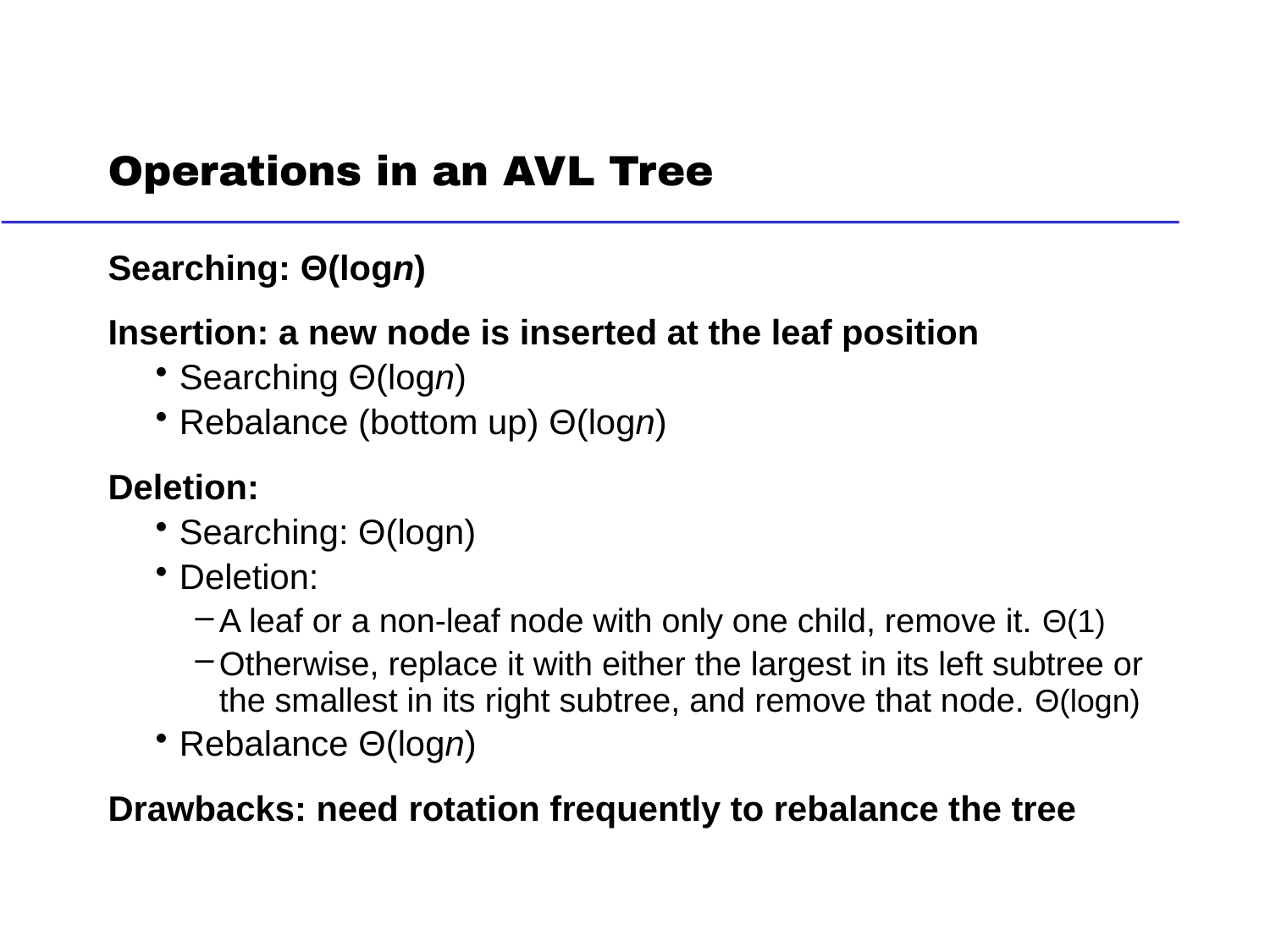

# Operations in an AVL Tree
Searching: Θ(logn)
Insertion: a new node is inserted at the leaf position
Searching Θ(logn)
Rebalance (bottom up) Θ(logn)
Deletion:
Searching: Θ(logn)
Deletion:
A leaf or a non-leaf node with only one child, remove it. Θ(1)
Otherwise, replace it with either the largest in its left subtree or the smallest in its right subtree, and remove that node. Θ(logn)
Rebalance Θ(logn)
Drawbacks: need rotation frequently to rebalance the tree